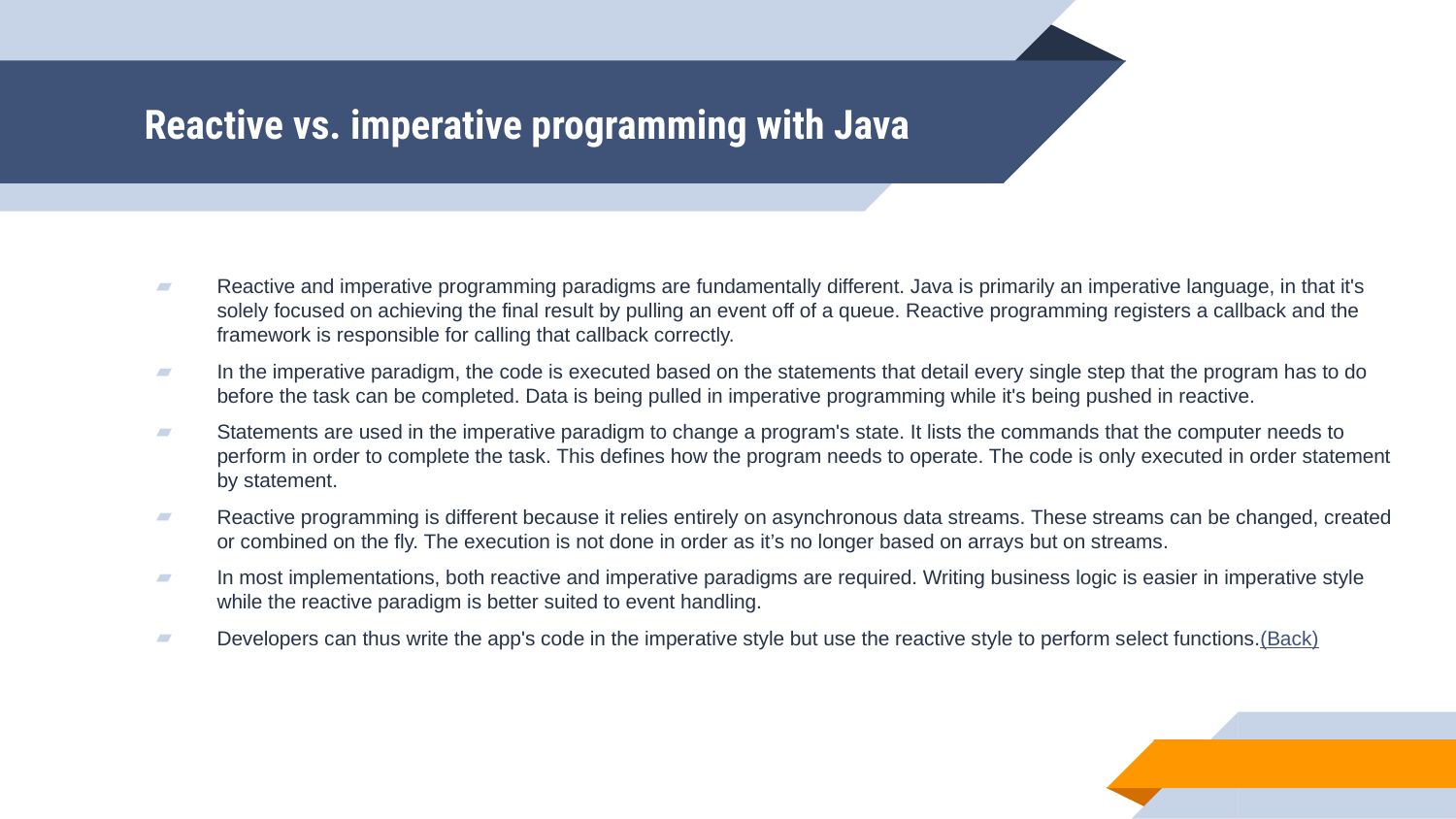

# Reactive vs. imperative programming with Java
Reactive and imperative programming paradigms are fundamentally different. Java is primarily an imperative language, in that it's solely focused on achieving the final result by pulling an event off of a queue. Reactive programming registers a callback and the framework is responsible for calling that callback correctly.
In the imperative paradigm, the code is executed based on the statements that detail every single step that the program has to do before the task can be completed. Data is being pulled in imperative programming while it's being pushed in reactive.
Statements are used in the imperative paradigm to change a program's state. It lists the commands that the computer needs to perform in order to complete the task. This defines how the program needs to operate. The code is only executed in order statement by statement.
Reactive programming is different because it relies entirely on asynchronous data streams. These streams can be changed, created or combined on the fly. The execution is not done in order as it’s no longer based on arrays but on streams.
In most implementations, both reactive and imperative paradigms are required. Writing business logic is easier in imperative style while the reactive paradigm is better suited to event handling.
Developers can thus write the app's code in the imperative style but use the reactive style to perform select functions.(Back)
14